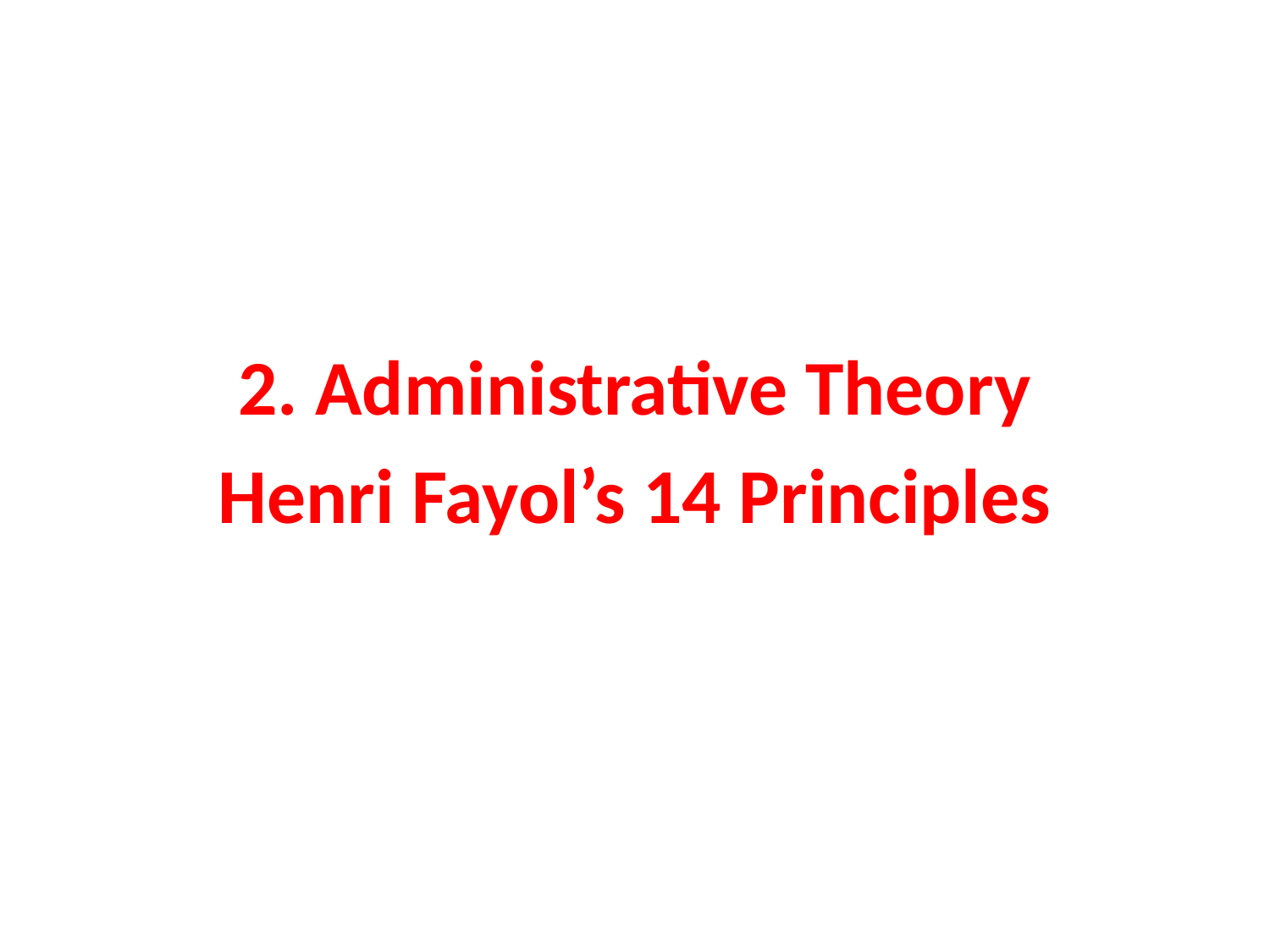

2. Administrative Theory
Henri Fayol’s 14 Principles